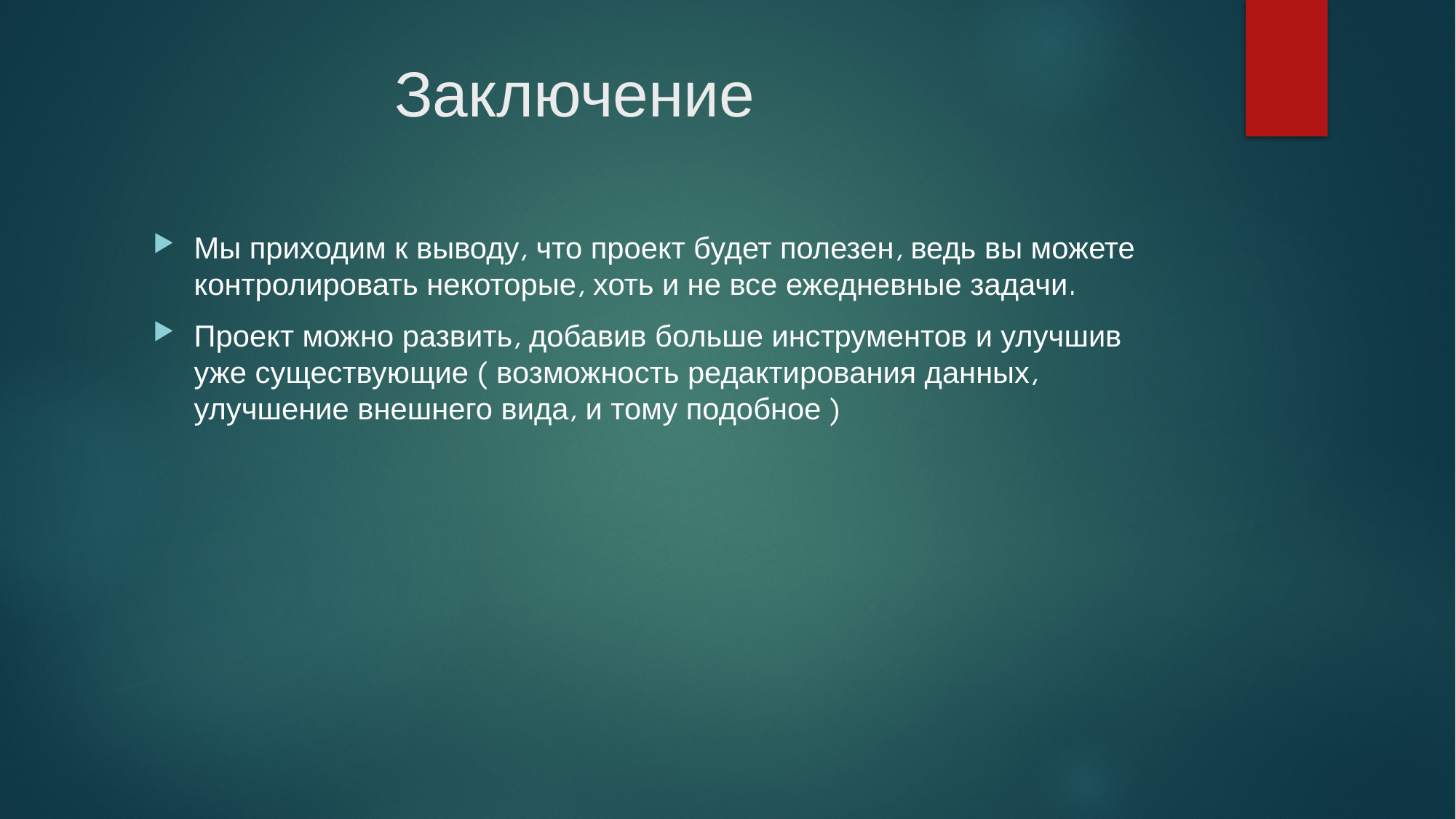

# Заключение
Мы приходим к выводу, что проект будет полезен, ведь вы можете контролировать некоторые, хоть и не все ежедневные задачи.
Проект можно развить, добавив больше инструментов и улучшив уже существующие ( возможность редактирования данных, улучшение внешнего вида, и тому подобное )